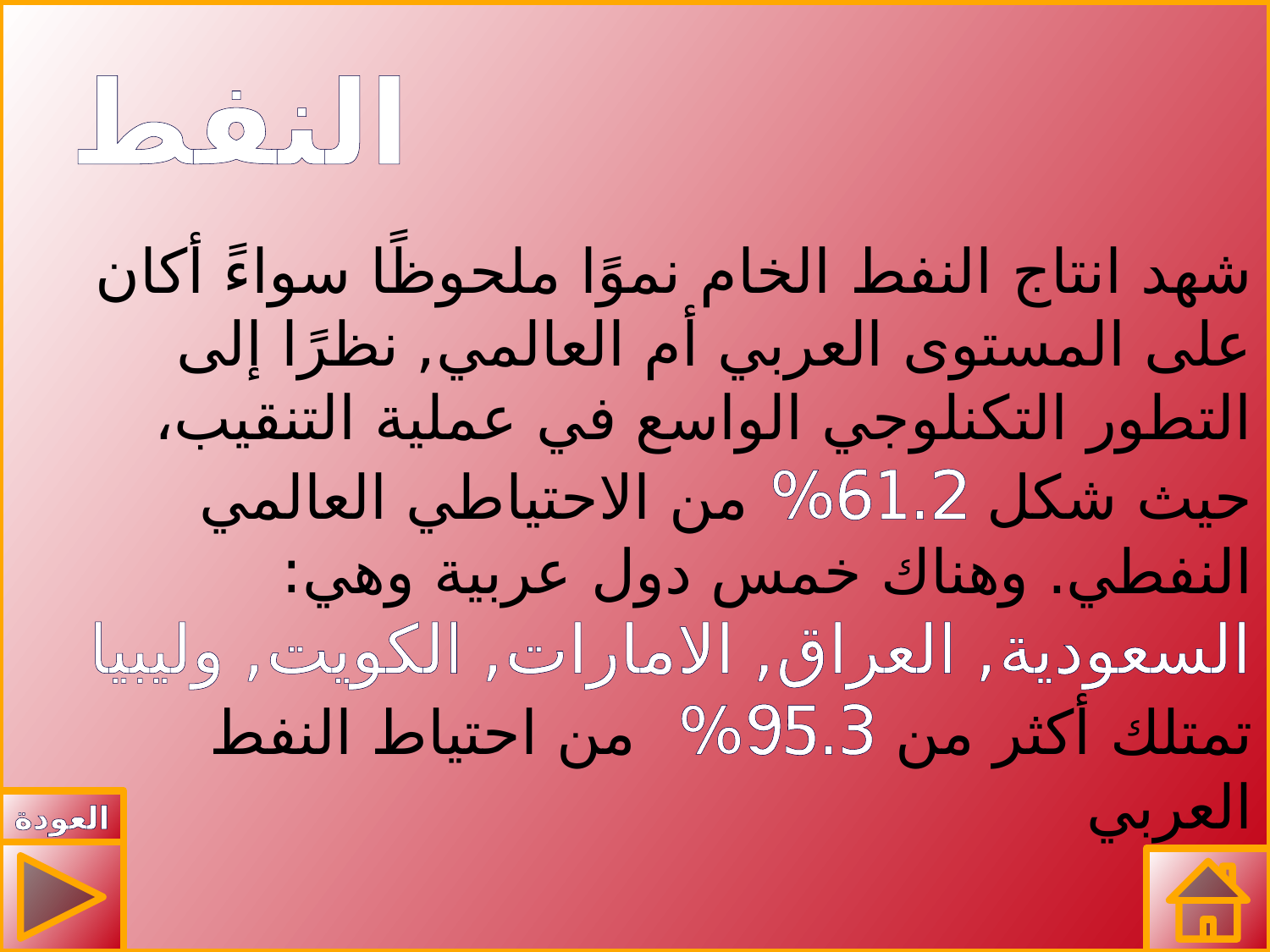

# النفط
شهد انتاج النفط الخام نموًا ملحوظًا سواءً أكان على المستوى العربي أم العالمي, نظرًا إلى التطور التكنلوجي الواسع في عملية التنقيب، حيث شكل 61.2% من الاحتياطي العالمي النفطي. وهناك خمس دول عربية وهي: السعودية, العراق, الامارات, الكويت, وليبيا تمتلك أكثر من 95.3%  من احتياط النفط العربي
العودة